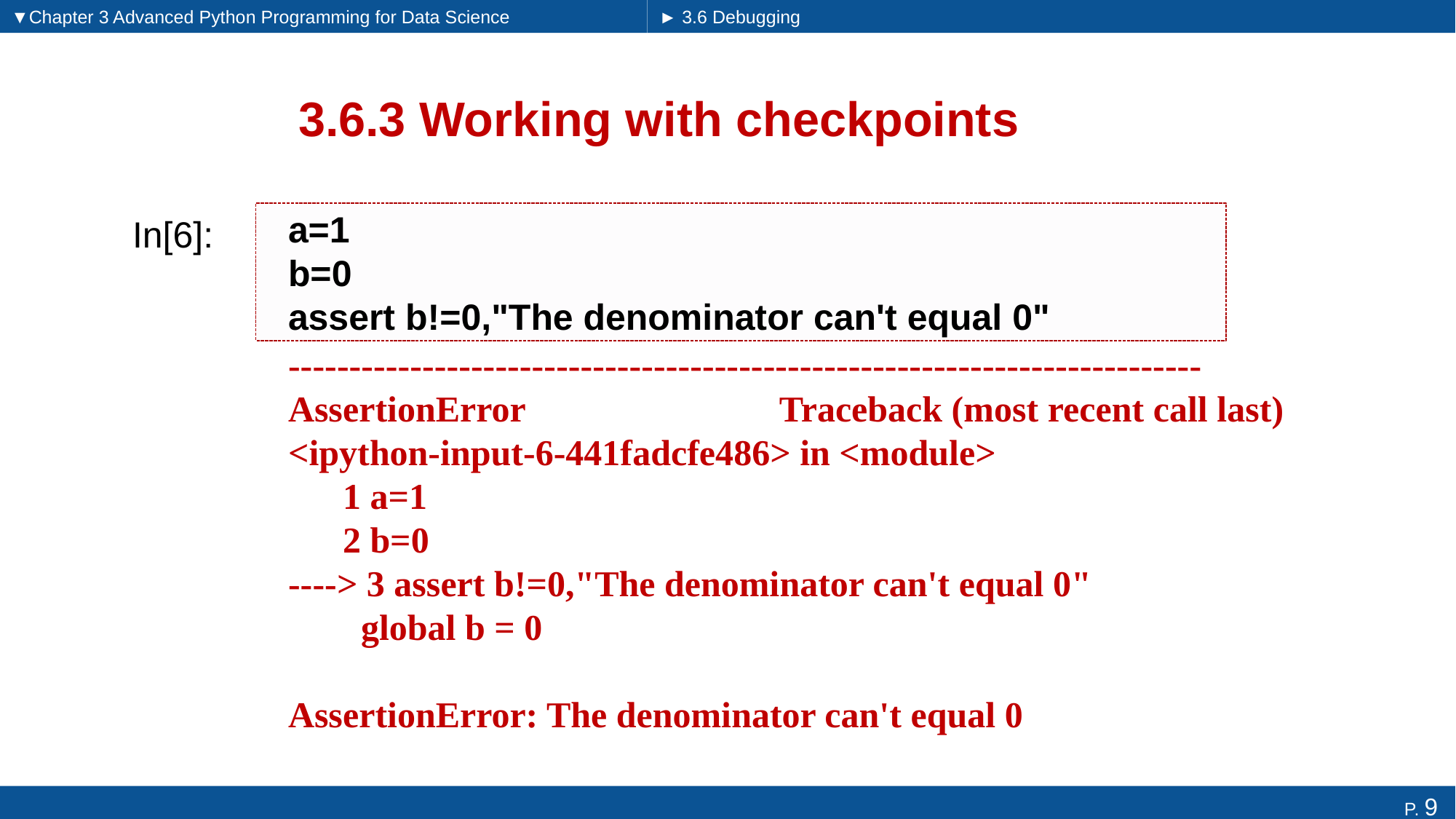

▼Chapter 3 Advanced Python Programming for Data Science
► 3.6 Debugging

# 3.6.3 Working with checkpoints
a=1
b=0
assert b!=0,"The denominator can't equal 0"
In[6]:
---------------------------------------------------------------------------
AssertionError                            Traceback (most recent call last)
<ipython-input-6-441fadcfe486> in <module>
      1 a=1
      2 b=0
----> 3 assert b!=0,"The denominator can't equal 0"
        global b = 0

AssertionError: The denominator can't equal 0